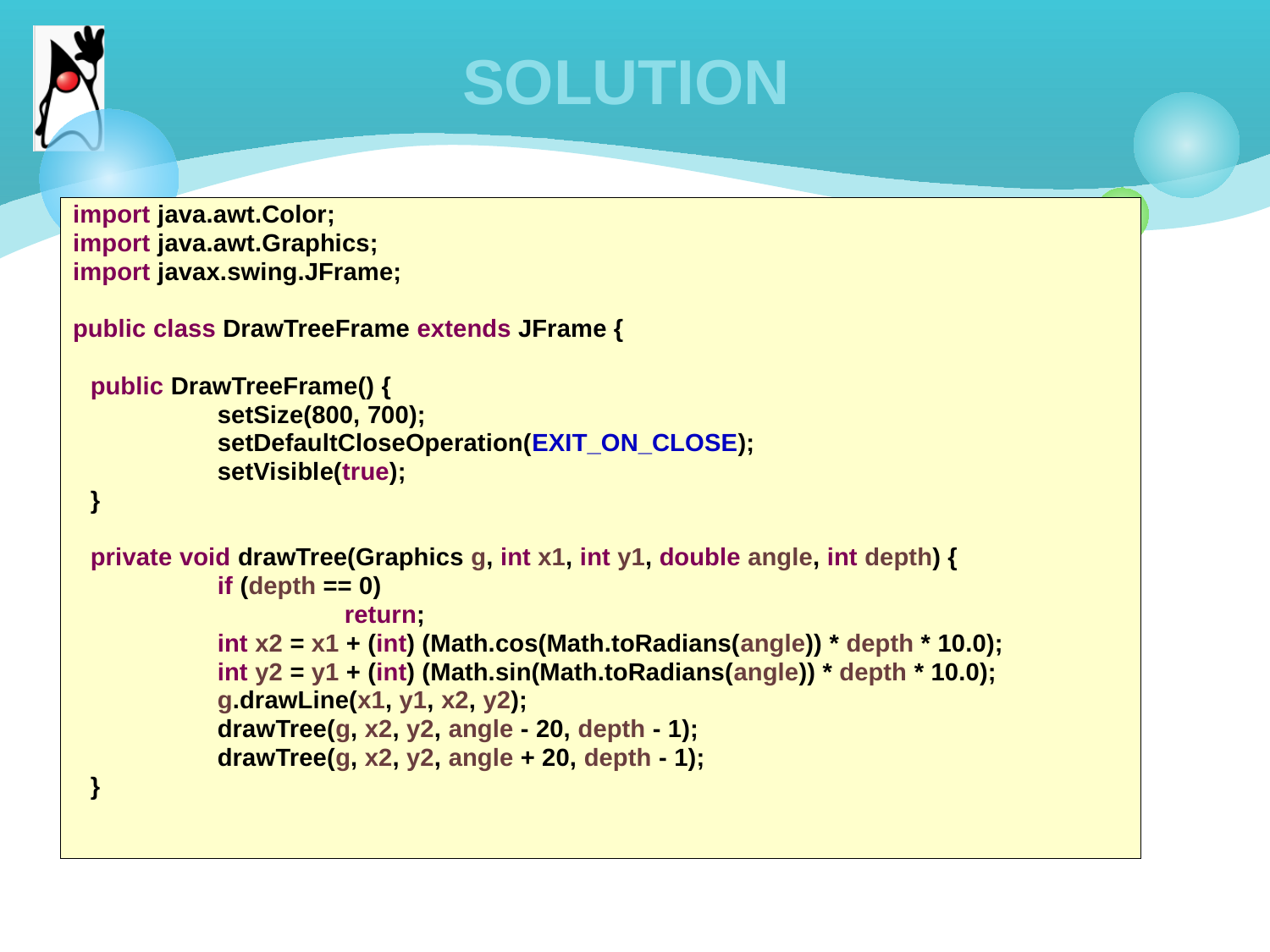

# SOLUTION
import java.awt.Color;
import java.awt.Graphics;
import javax.swing.JFrame;

public class DrawTreeFrame extends JFrame {

	public DrawTreeFrame() {
		setSize(800, 700);
		setDefaultCloseOperation(EXIT_ON_CLOSE);
		setVisible(true);
	}

	private void drawTree(Graphics g, int x1, int y1, double angle, int depth) {
		if (depth == 0)
			return;
		int x2 = x1 + (int) (Math.cos(Math.toRadians(angle)) * depth * 10.0);
		int y2 = y1 + (int) (Math.sin(Math.toRadians(angle)) * depth * 10.0);
		g.drawLine(x1, y1, x2, y2);
		drawTree(g, x2, y2, angle - 20, depth - 1);
		drawTree(g, x2, y2, angle + 20, depth - 1);
	}